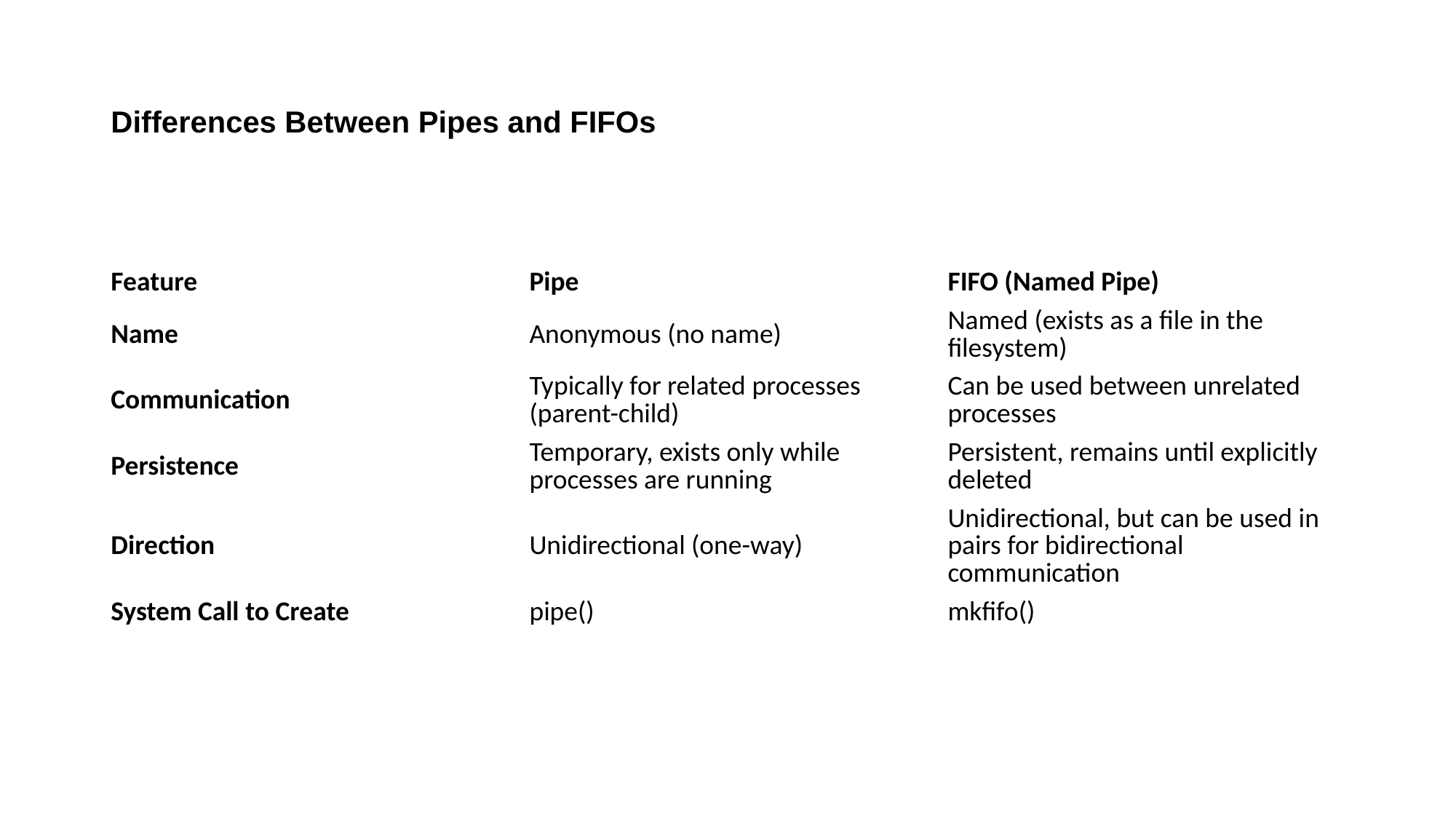

# Differences Between Pipes and FIFOs
| Feature | Pipe | FIFO (Named Pipe) |
| --- | --- | --- |
| Name | Anonymous (no name) | Named (exists as a file in the filesystem) |
| Communication | Typically for related processes (parent-child) | Can be used between unrelated processes |
| Persistence | Temporary, exists only while processes are running | Persistent, remains until explicitly deleted |
| Direction | Unidirectional (one-way) | Unidirectional, but can be used in pairs for bidirectional communication |
| System Call to Create | pipe() | mkfifo() |